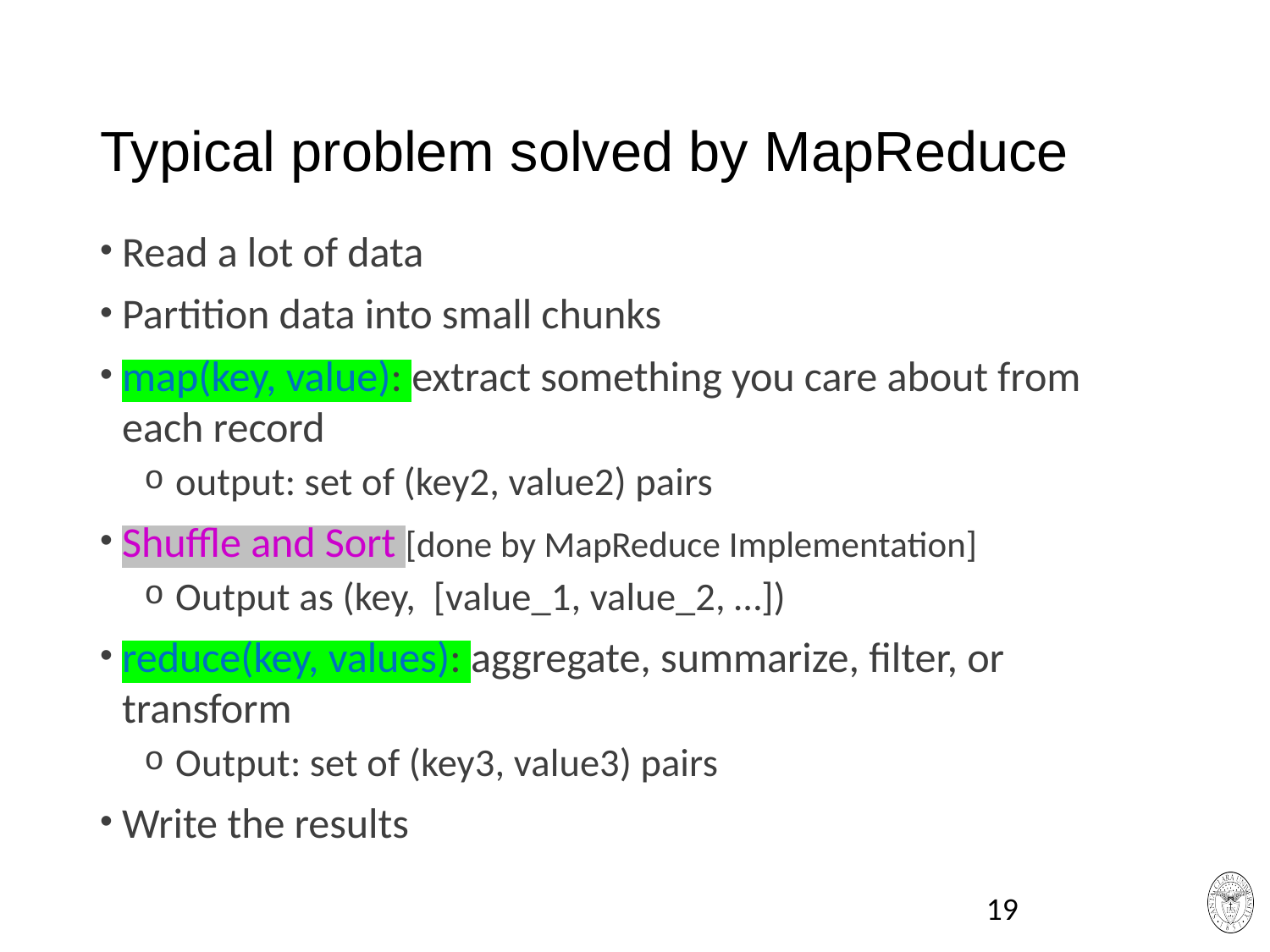

# Typical problem solved by MapReduce
Read a lot of data
Partition data into small chunks
map(key, value): extract something you care about from each record
 output: set of (key2, value2) pairs
Shuffle and Sort [done by MapReduce Implementation]
 Output as (key,  [value_1, value_2, …])
reduce(key, values): aggregate, summarize, filter, or transform
 Output: set of (key3, value3) pairs
Write the results
19